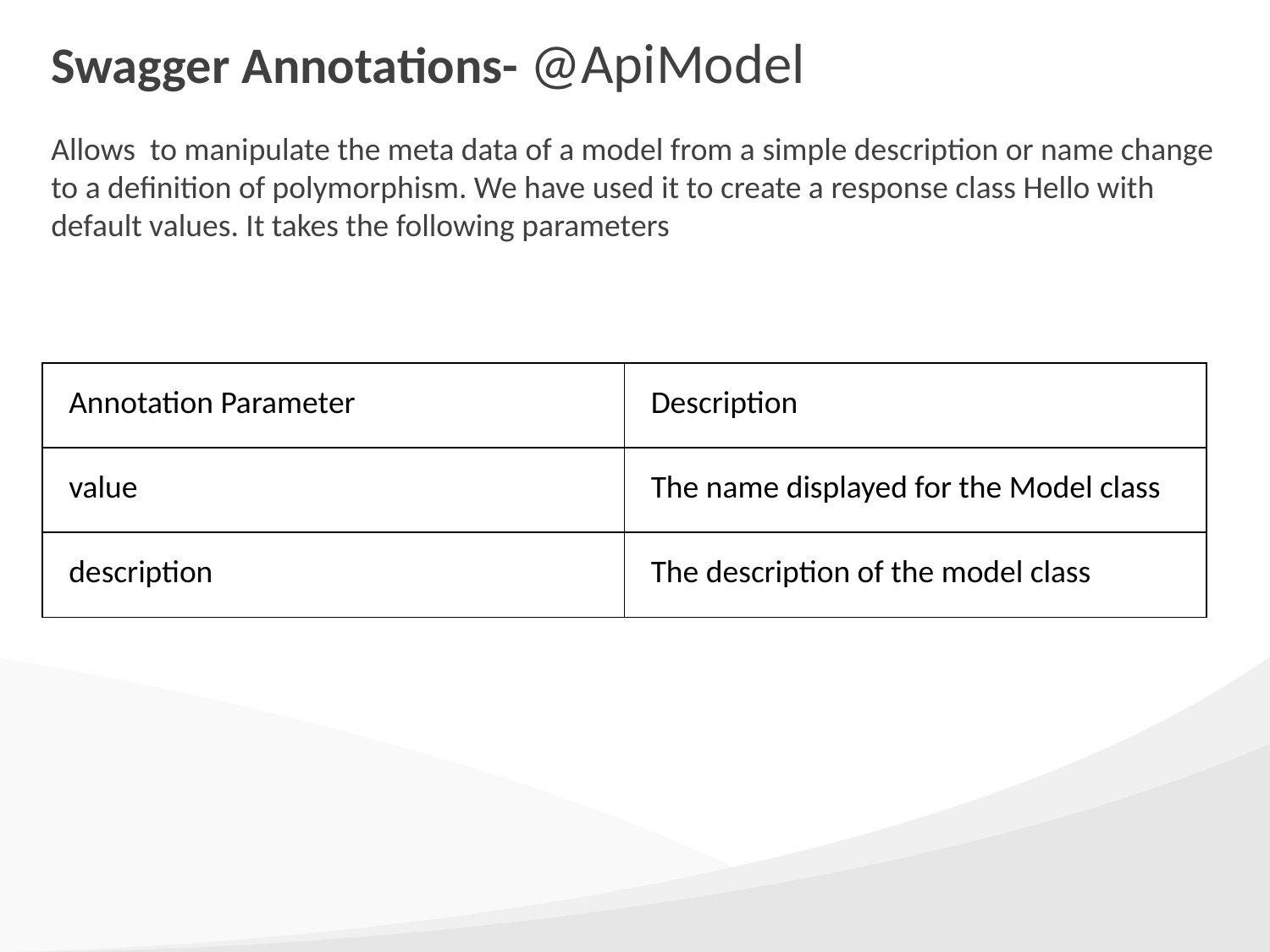

# Swagger Annotations- @ApiModel
Allows  to manipulate the meta data of a model from a simple description or name change to a definition of polymorphism. We have used it to create a response class Hello with default values. It takes the following parameters
| Annotation Parameter | Description |
| --- | --- |
| value | The name displayed for the Model class |
| description | The description of the model class |